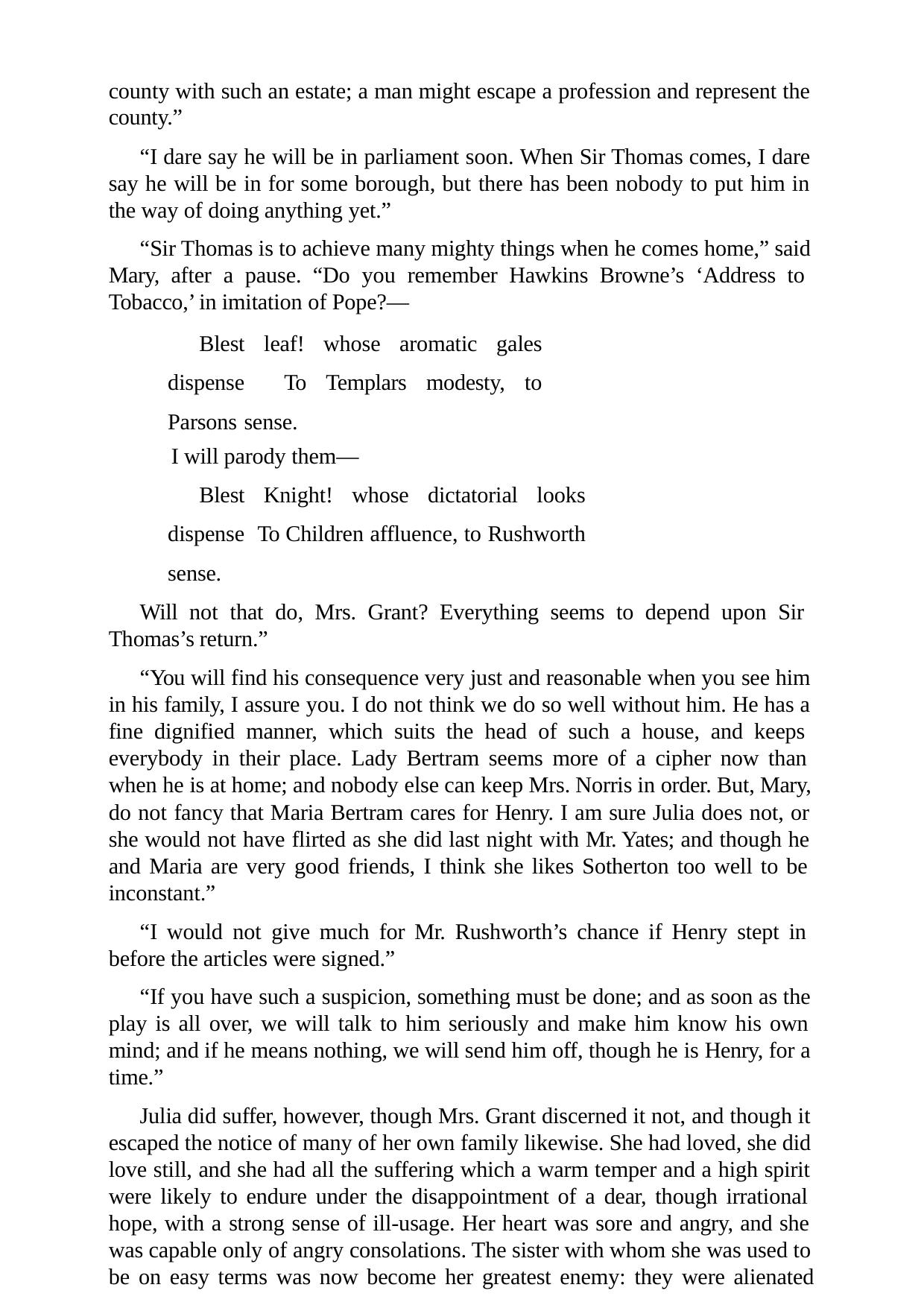

county with such an estate; a man might escape a profession and represent the  county.”
“I dare say he will be in parliament soon. When Sir Thomas comes, I dare  say he will be in for some borough, but there has been nobody to put him in  the way of doing anything yet.”
“Sir Thomas is to achieve many mighty things when he comes home,” said  Mary, after a pause. “Do you remember Hawkins Browne’s ‘Address to  Tobacco,’ in imitation of Pope?—
Blest leaf! whose aromatic gales dispense  To Templars modesty, to Parsons sense.
I will parody them—
Blest Knight! whose dictatorial looks dispense  To Children affluence, to Rushworth sense.
Will not that do, Mrs. Grant? Everything seems to depend upon Sir  Thomas’s return.”
“You will find his consequence very just and reasonable when you see him  in his family, I assure you. I do not think we do so well without him. He has a  fine dignified manner, which suits the head of such a house, and keeps  everybody in their place. Lady Bertram seems more of a cipher now than  when he is at home; and nobody else can keep Mrs. Norris in order. But, Mary,  do not fancy that Maria Bertram cares for Henry. I am sure Julia does not, or  she would not have flirted as she did last night with Mr. Yates; and though he  and Maria are very good friends, I think she likes Sotherton too well to be  inconstant.”
“I would not give much for Mr. Rushworth’s chance if Henry stept in  before the articles were signed.”
“If you have such a suspicion, something must be done; and as soon as the  play is all over, we will talk to him seriously and make him know his own  mind; and if he means nothing, we will send him off, though he is Henry, for a  time.”
Julia did suffer, however, though Mrs. Grant discerned it not, and though it  escaped the notice of many of her own family likewise. She had loved, she did  love still, and she had all the suffering which a warm temper and a high spirit  were likely to endure under the disappointment of a dear, though irrational  hope, with a strong sense of ill-usage. Her heart was sore and angry, and she  was capable only of angry consolations. The sister with whom she was used to  be on easy terms was now become her greatest enemy: they were alienated